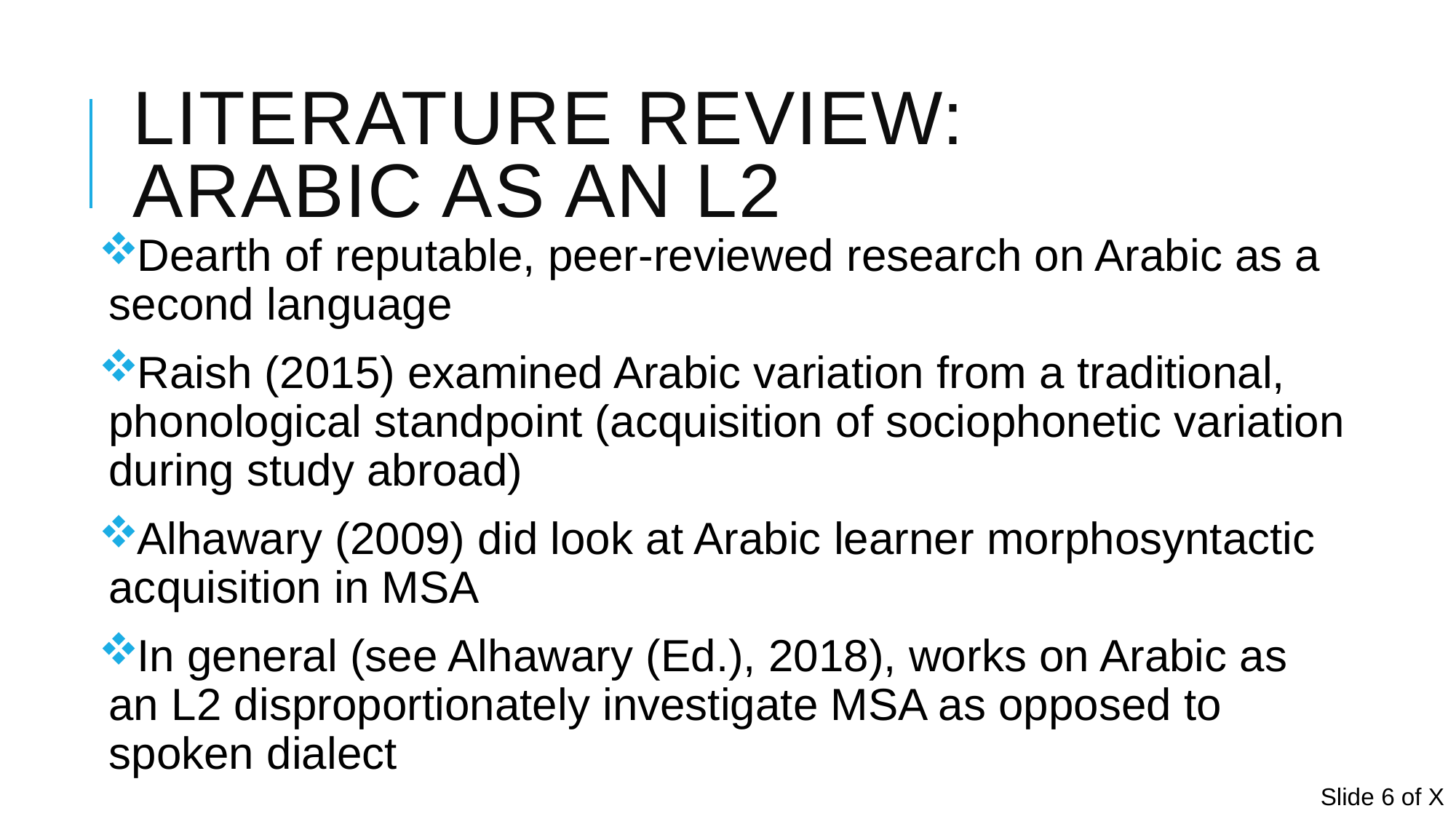

# Literature review: Arabic as an L2
Dearth of reputable, peer-reviewed research on Arabic as a second language
Raish (2015) examined Arabic variation from a traditional, phonological standpoint (acquisition of sociophonetic variation during study abroad)
Alhawary (2009) did look at Arabic learner morphosyntactic acquisition in MSA
In general (see Alhawary (Ed.), 2018), works on Arabic as an L2 disproportionately investigate MSA as opposed to spoken dialect